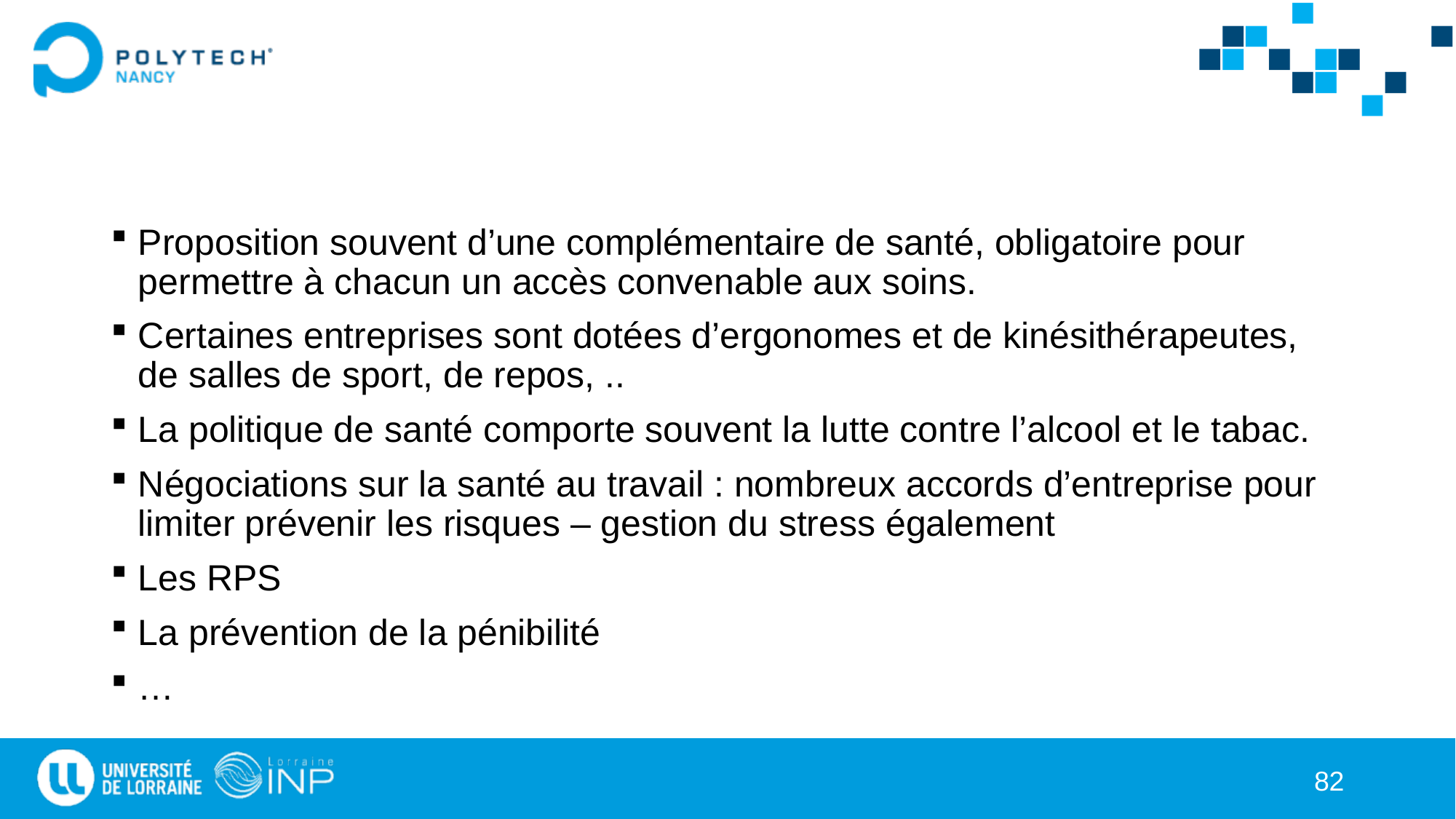

#
Proposition souvent d’une complémentaire de santé, obligatoire pour permettre à chacun un accès convenable aux soins.
Certaines entreprises sont dotées d’ergonomes et de kinésithérapeutes, de salles de sport, de repos, ..
La politique de santé comporte souvent la lutte contre l’alcool et le tabac.
Négociations sur la santé au travail : nombreux accords d’entreprise pour limiter prévenir les risques – gestion du stress également
Les RPS
La prévention de la pénibilité
…